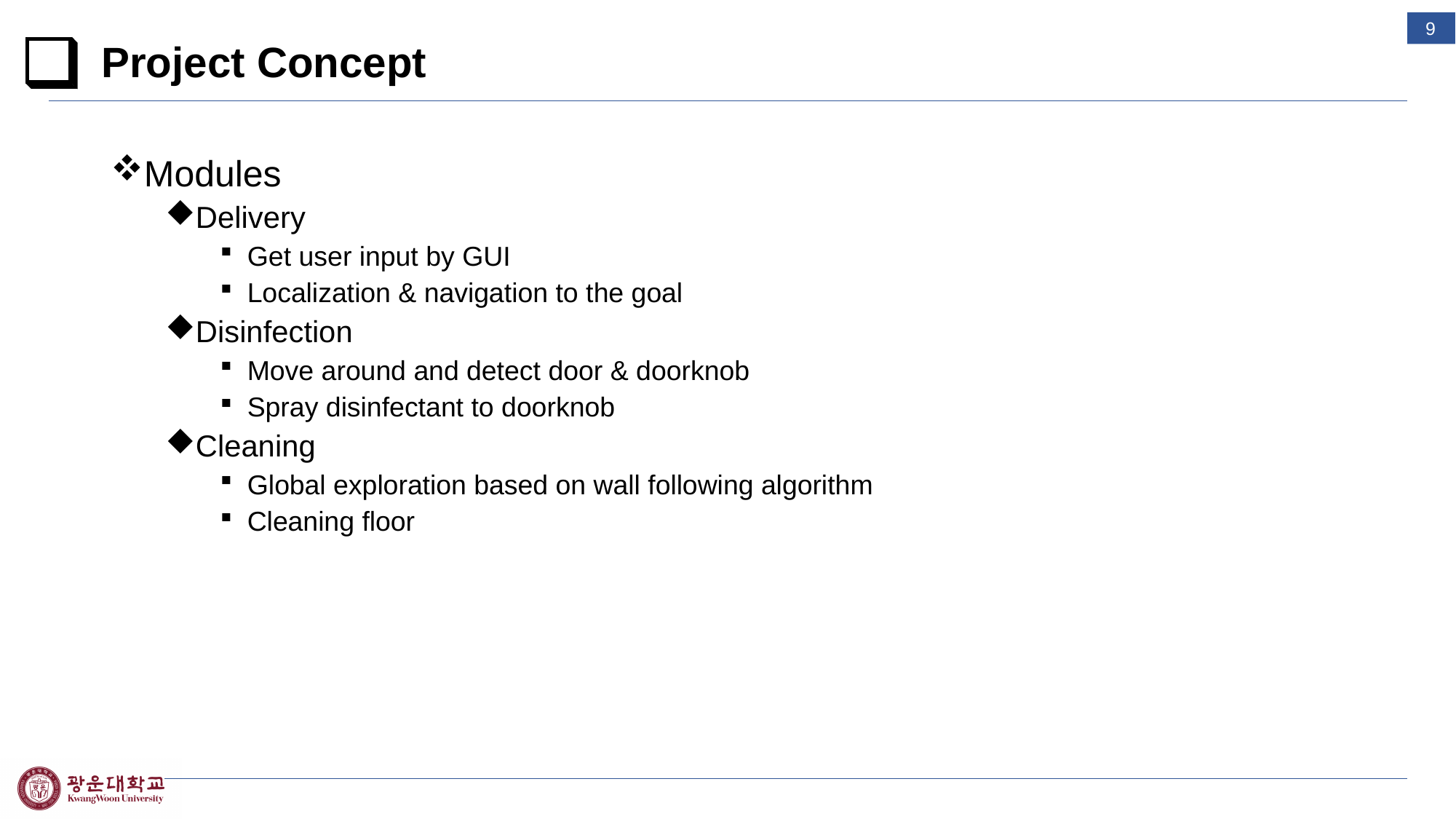

9
# Project Concept
Modules
Delivery
Get user input by GUI
Localization & navigation to the goal
Disinfection
Move around and detect door & doorknob
Spray disinfectant to doorknob
Cleaning
Global exploration based on wall following algorithm
Cleaning floor